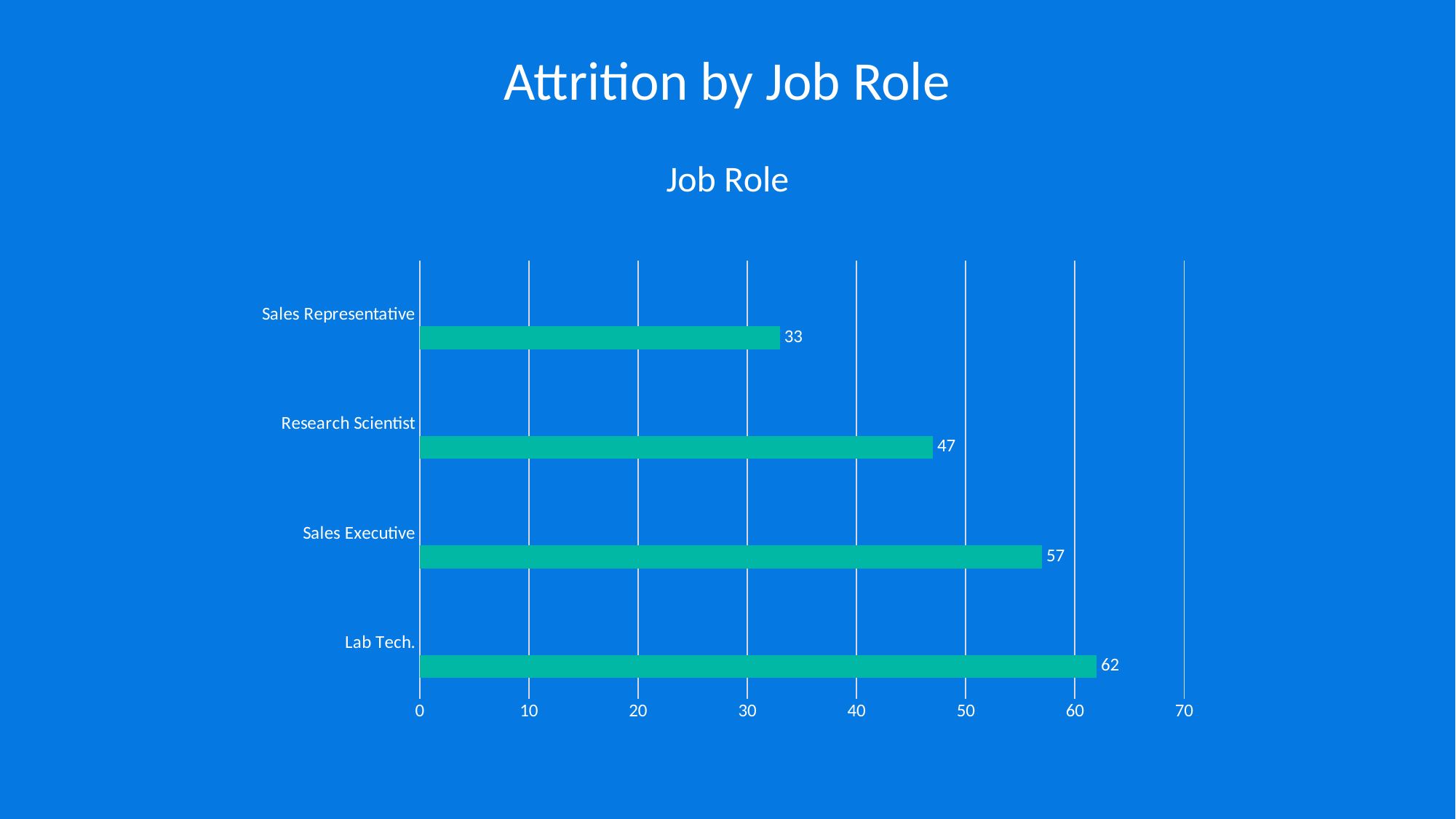

Attrition by Job Role

### Chart: Job Role

| Category | Attrition By Job Role | Column1 | Column2 |
|---|---|---|---|
| Lab Tech. | 62.0 | None | None |
| Sales Executive | 57.0 | None | None |
| Research Scientist | 47.0 | None | None |
| Sales Representative | 33.0 | None | None |